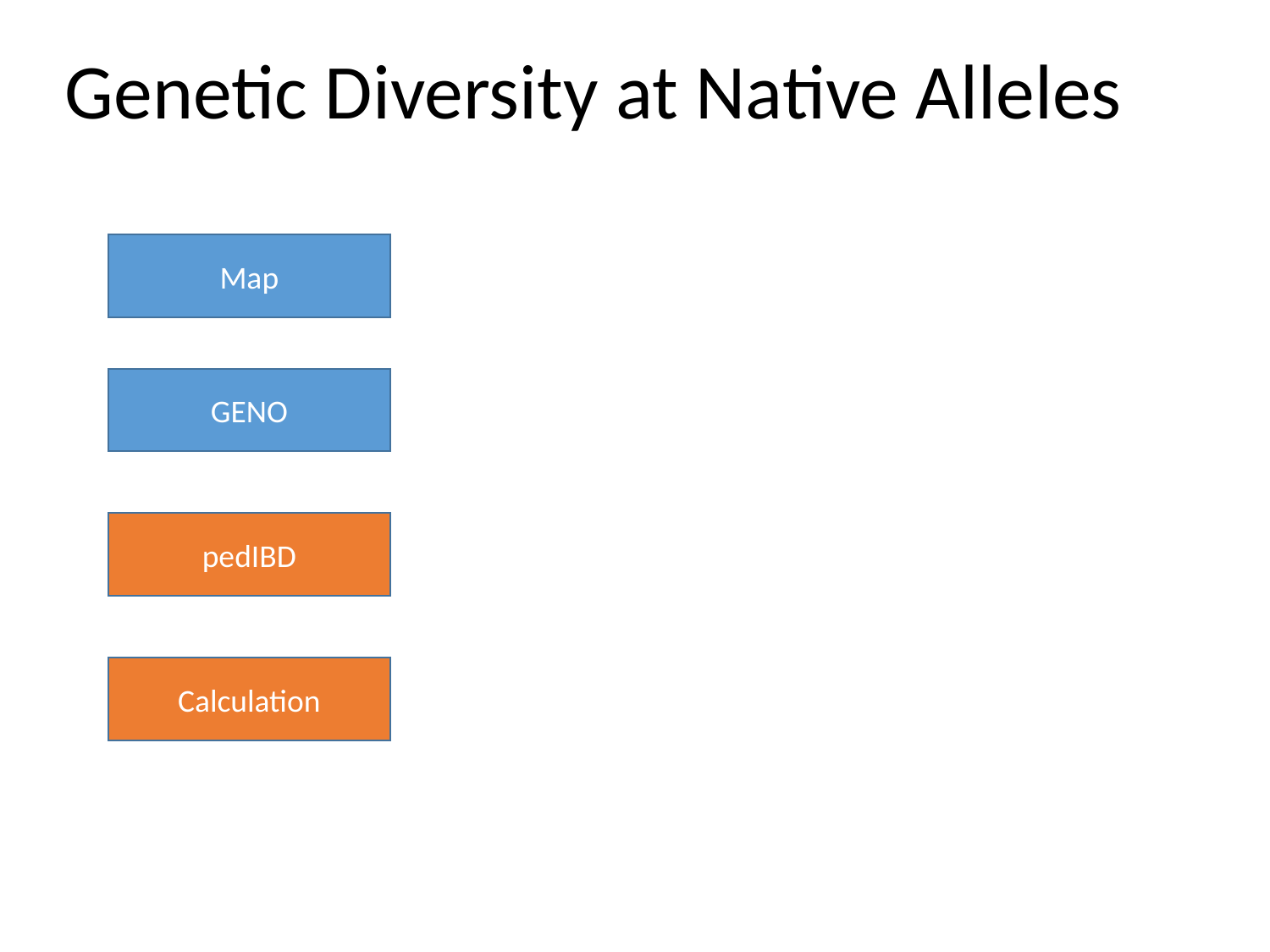

# Genetic Diversity at Native Alleles
Map
GENO
pedIBD
Calculation